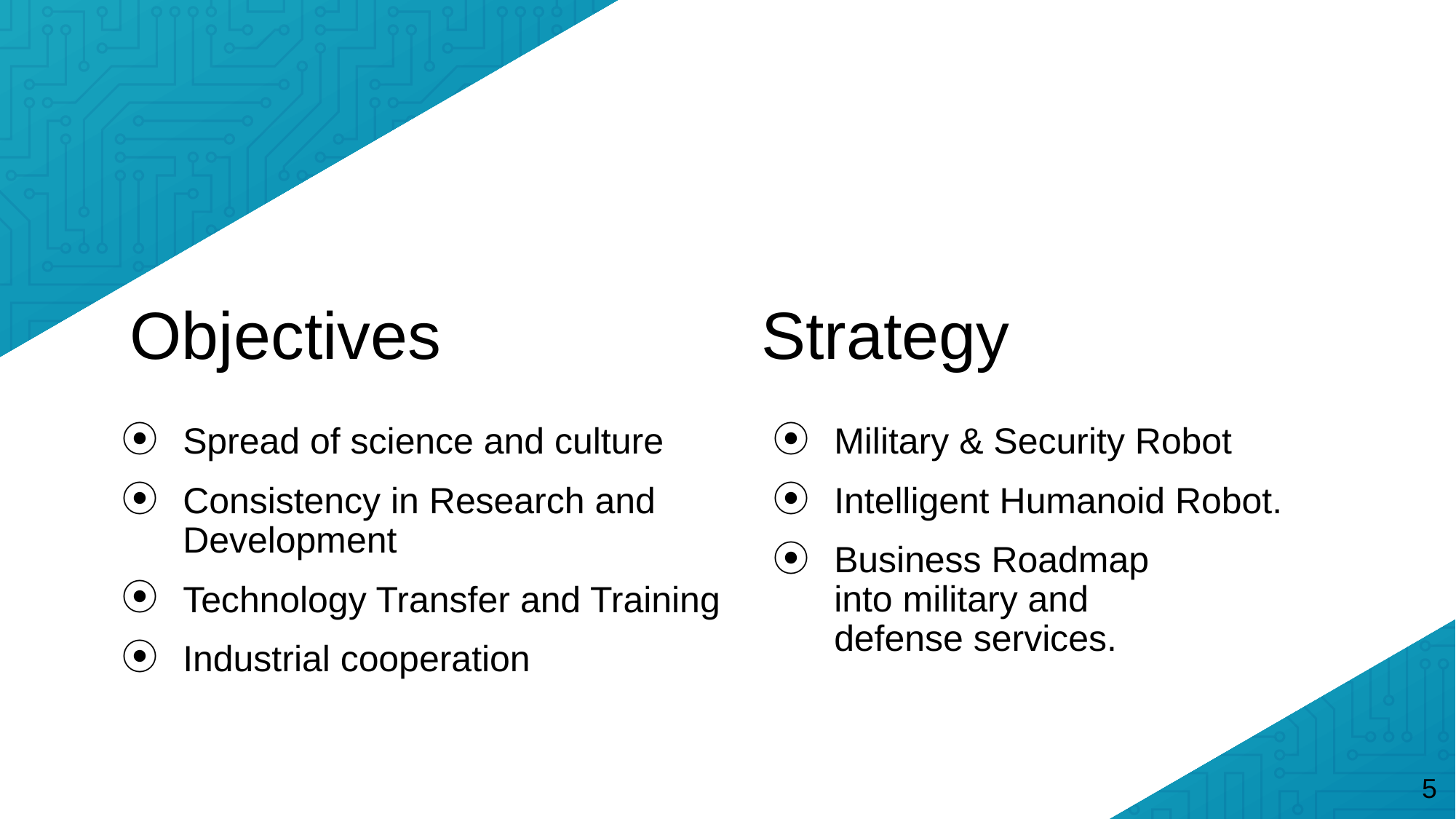

# Objectives
Strategy
Spread of science and culture
Consistency in Research and Development
Technology Transfer and Training
Industrial cooperation

Military & Security Robot
Intelligent Humanoid Robot.
Business Roadmap into military and defense services.

5